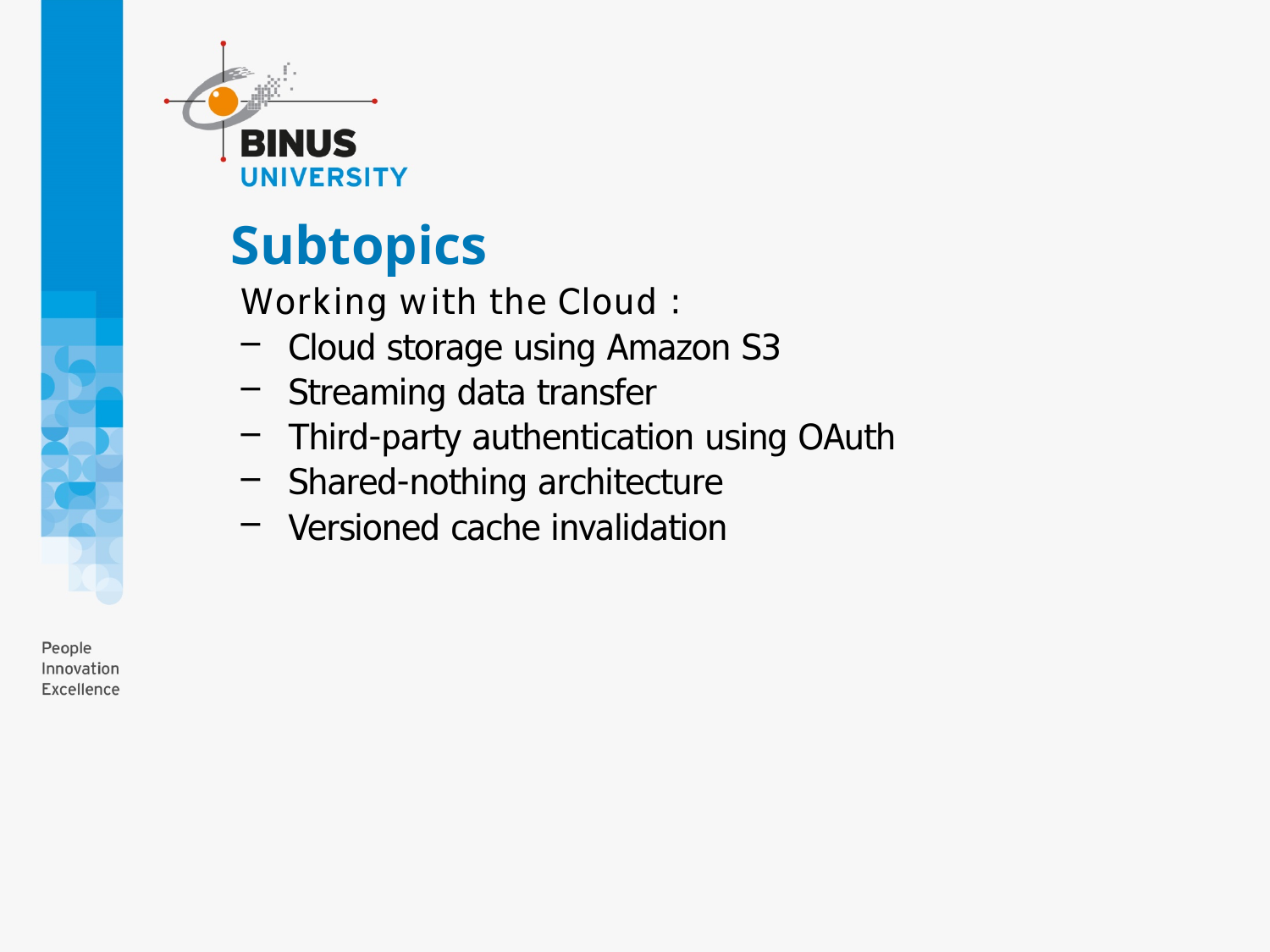

# Subtopics
Working with the Cloud :
Cloud storage using Amazon S3
Streaming data transfer
Third-party authentication using OAuth
Shared-nothing architecture
Versioned cache invalidation